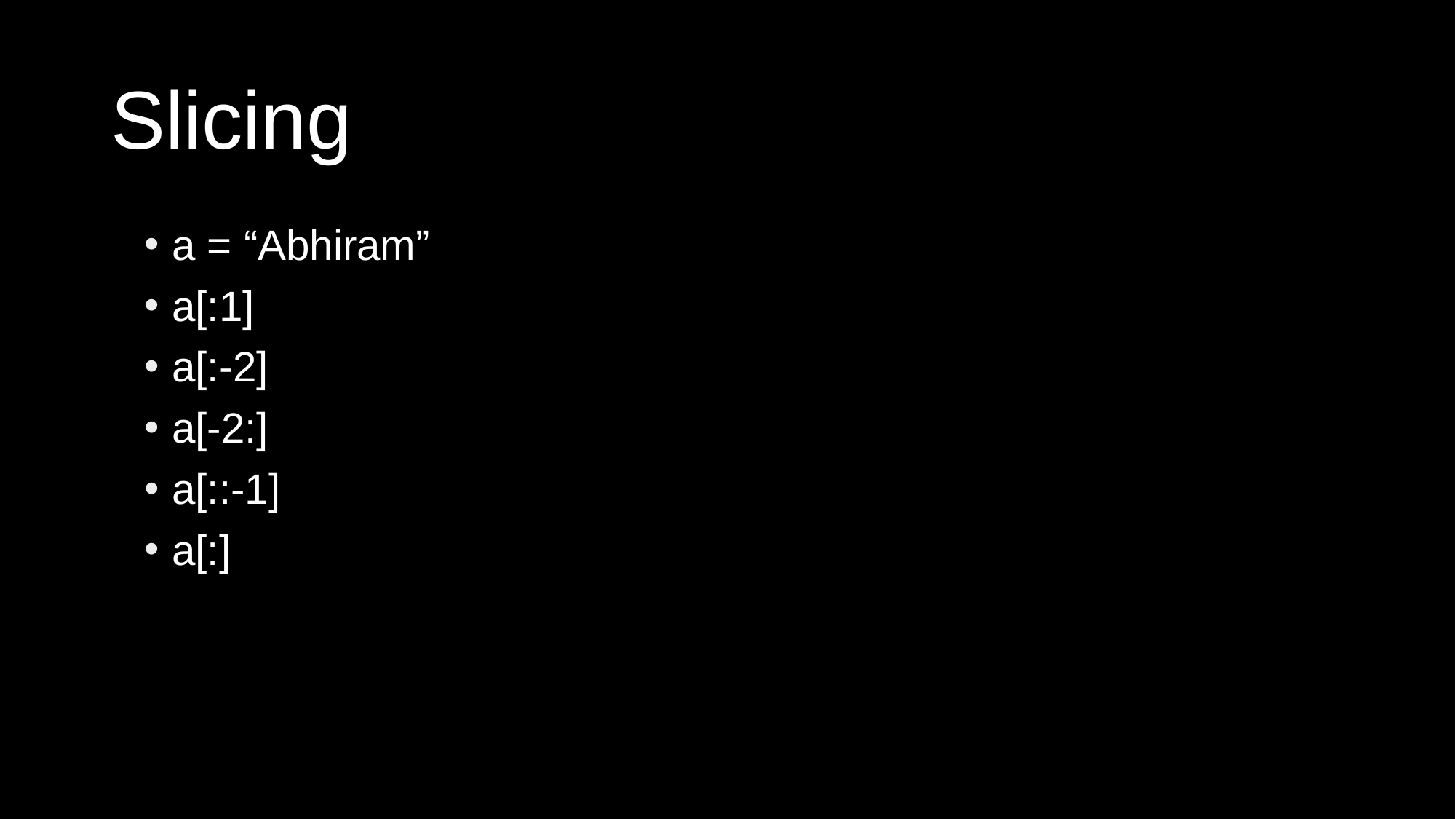

# Slicing
a = “Abhiram”
a[:1]
a[:-2]
a[-2:]
a[::-1]
a[:]